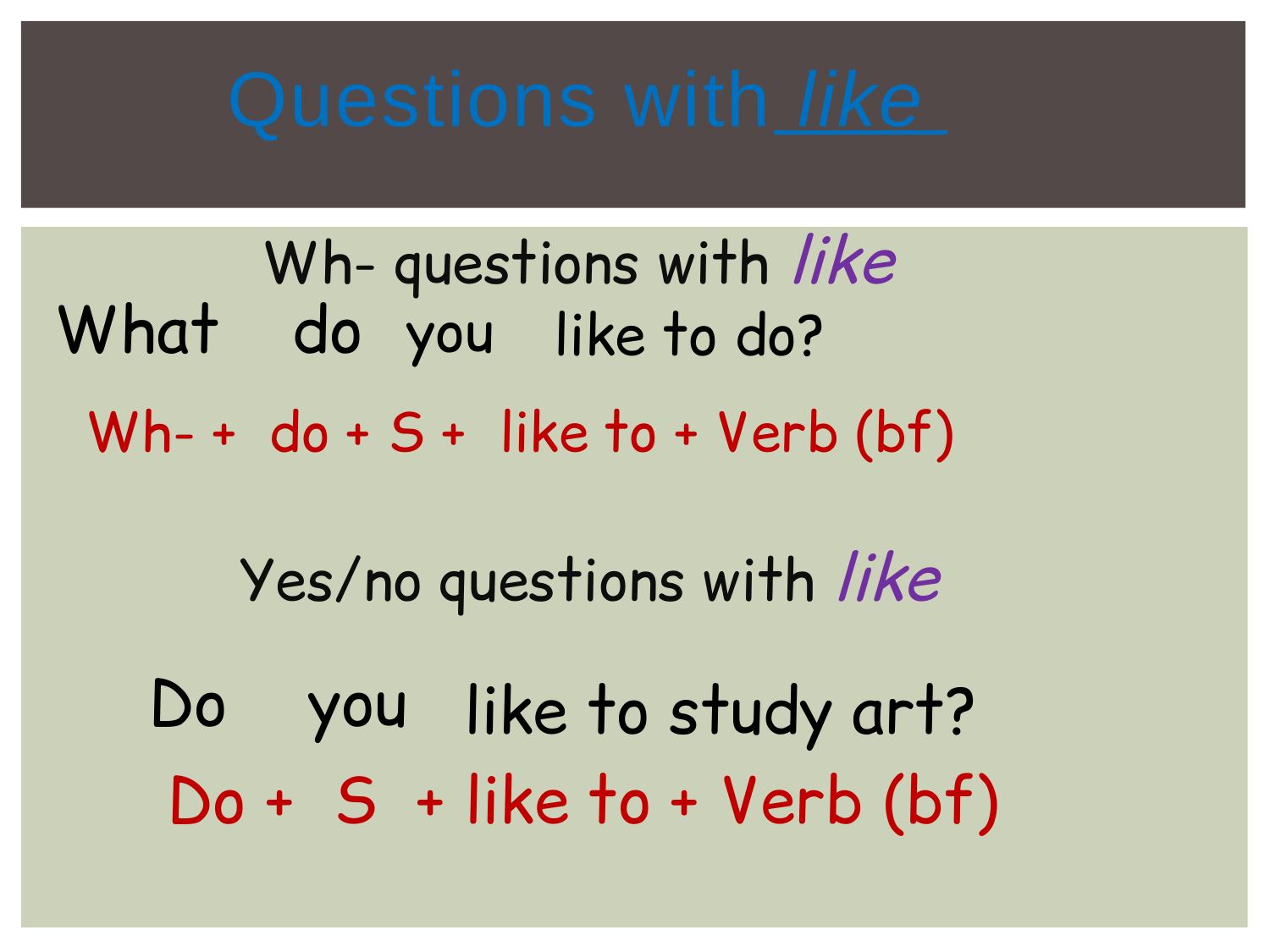

Questions with like
Wh- questions with like
What
do
you
like to do?
  Wh- +  do + S +  like to + Verb (bf)
Yes/no questions with like
Do
you
like to study art?
Do +  S  + like to + Verb (bf)